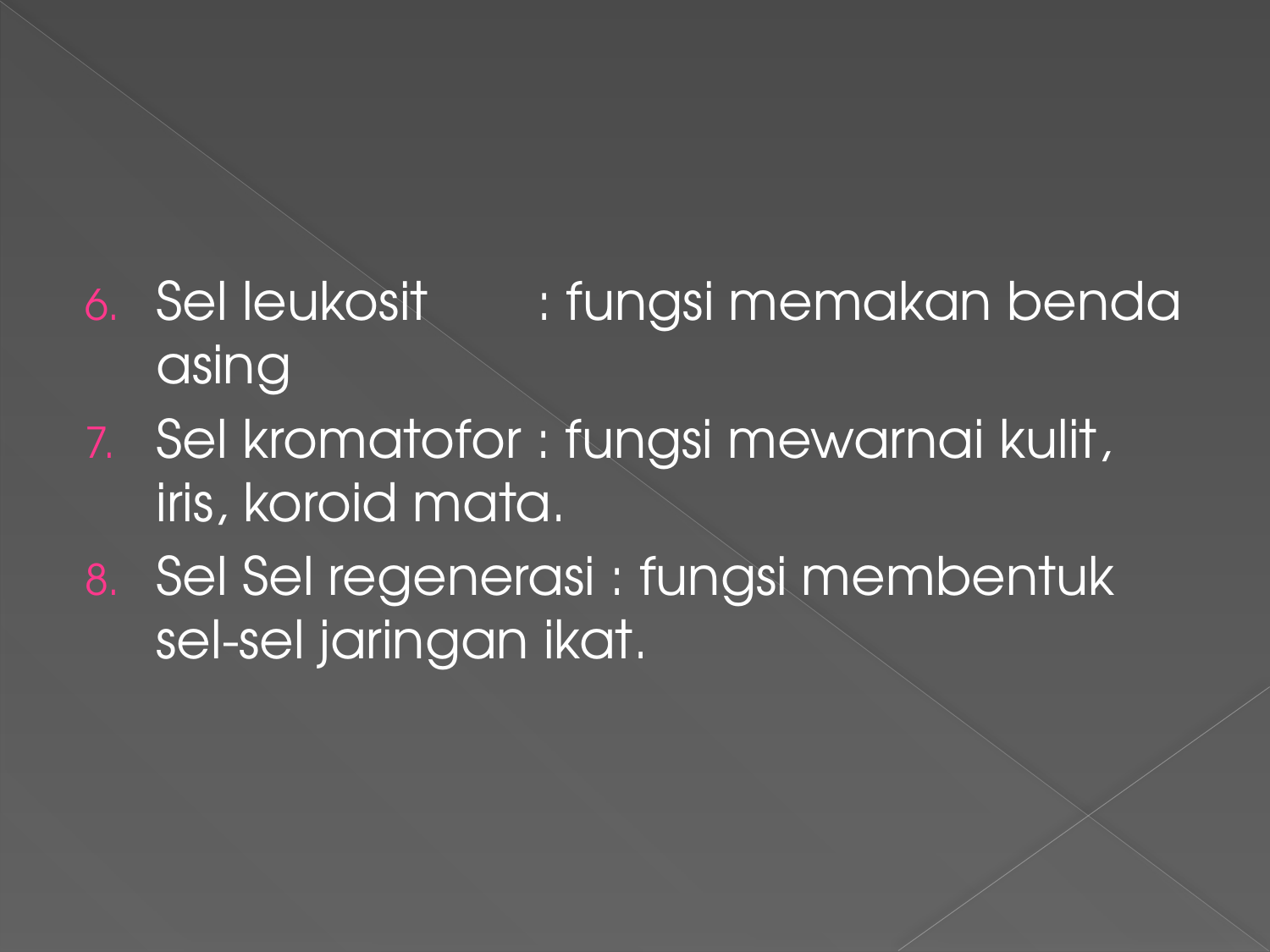

#
Sel leukosit	: fungsi memakan benda asing
Sel kromatofor : fungsi mewarnai kulit, iris, koroid mata.
Sel Sel regenerasi : fungsi membentuk sel-sel jaringan ikat.